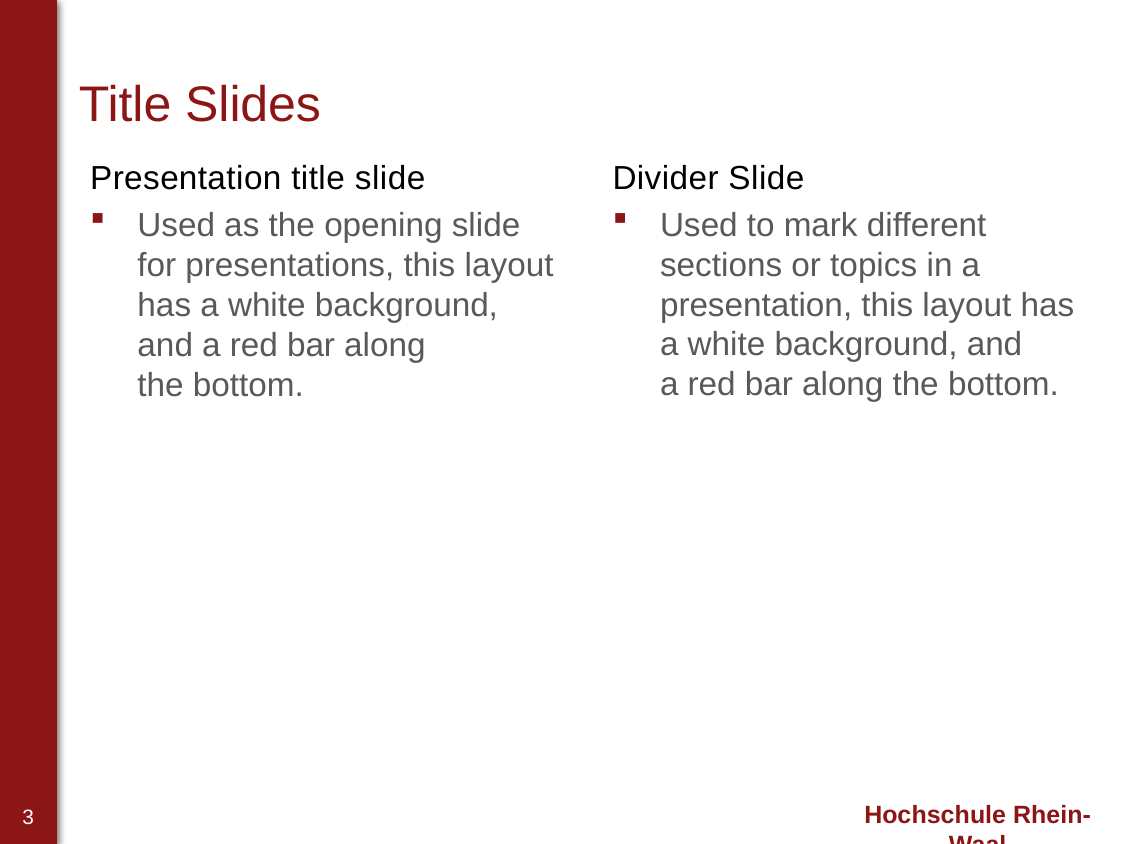

# Title Slides
Divider Slide
Used to mark different sections or topics in a presentation, this layout has a white background, and a red bar along the bottom.
Presentation title slide
Used as the opening slide for presentations, this layout has a white background, and a red bar along the bottom.